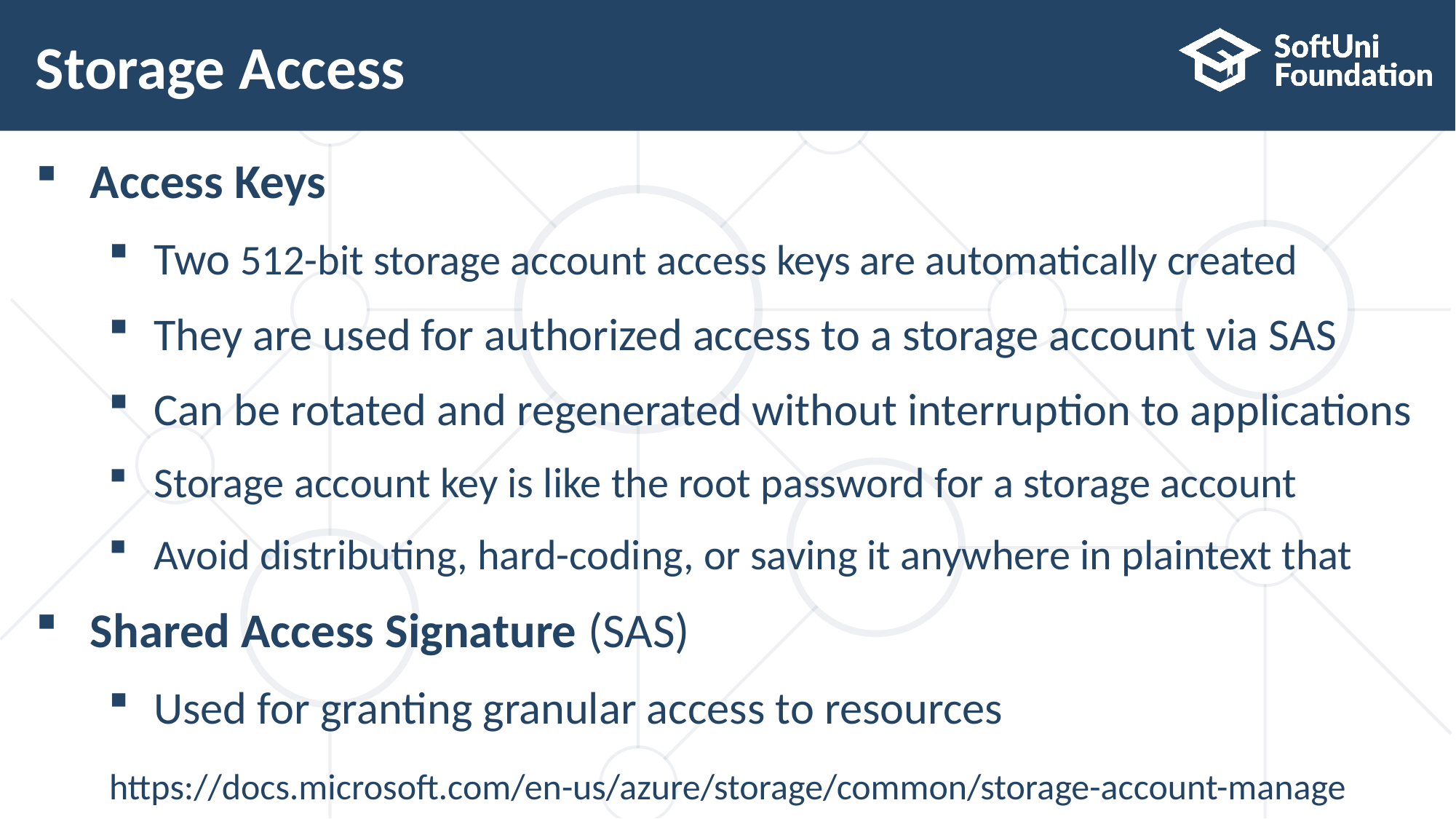

# Storage Access
Access Keys
Two 512-bit storage account access keys are automatically created
They are used for authorized access to a storage account via SAS
Can be rotated and regenerated without interruption to applications
Storage account key is like the root password for a storage account
Avoid distributing, hard-coding, or saving it anywhere in plaintext that
Shared Access Signature (SAS)
Used for granting granular access to resources
https://docs.microsoft.com/en-us/azure/storage/common/storage-account-manage